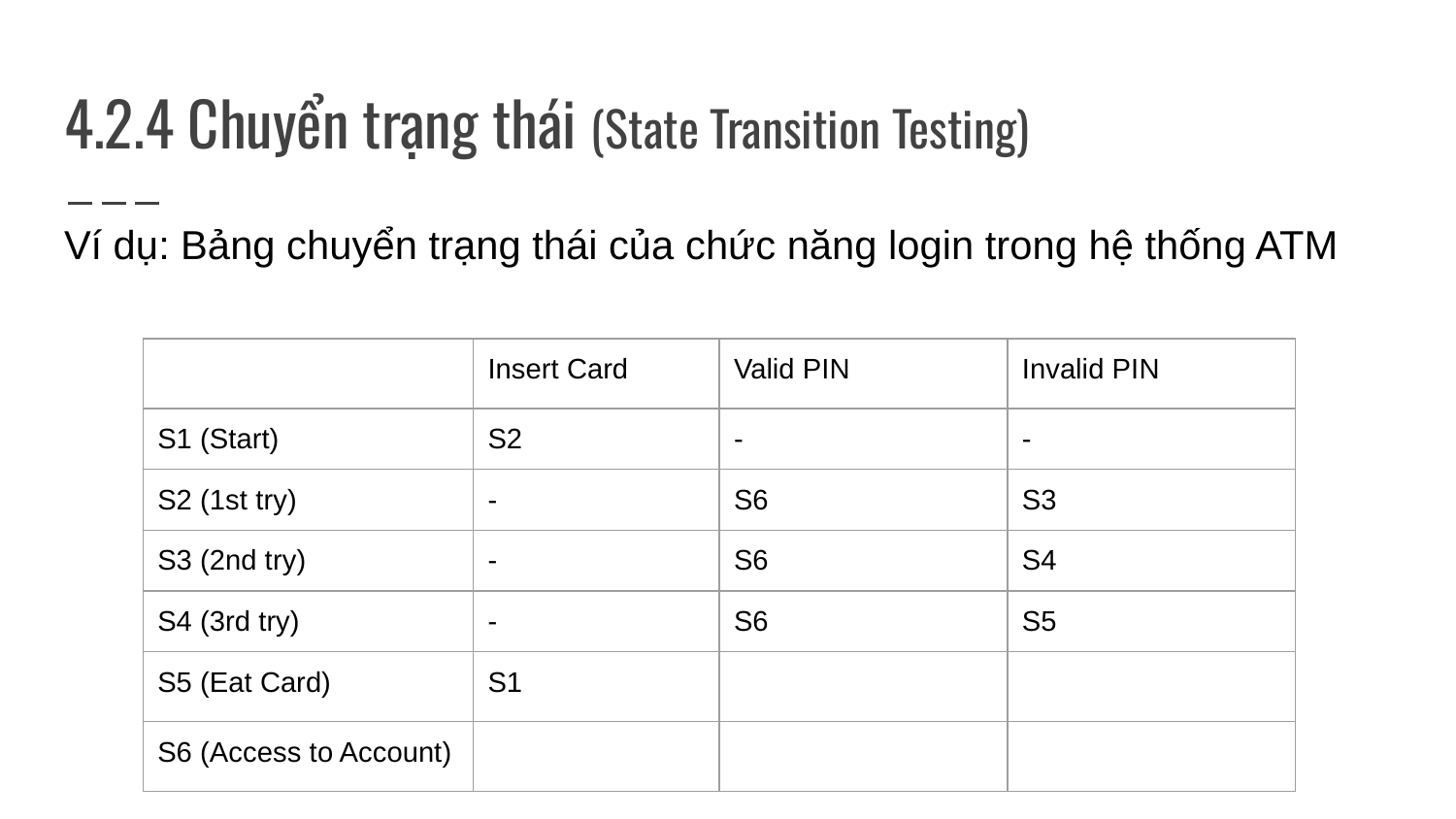

# 4.2.4 Chuyển trạng thái (State Transition Testing)
Ví dụ: Bảng chuyển trạng thái của chức năng login trong hệ thống ATM

|  | Insert Card | Valid PIN | Invalid PIN |
| --- | --- | --- | --- |
| S1 (Start) | S2 | - | - |
| S2 (1st try) | - | S6 | S3 |
| S3 (2nd try) | - | S6 | S4 |
| S4 (3rd try) | - | S6 | S5 |
| S5 (Eat Card) | S1 |  |  |
| S6 (Access to Account) |  |  |  |